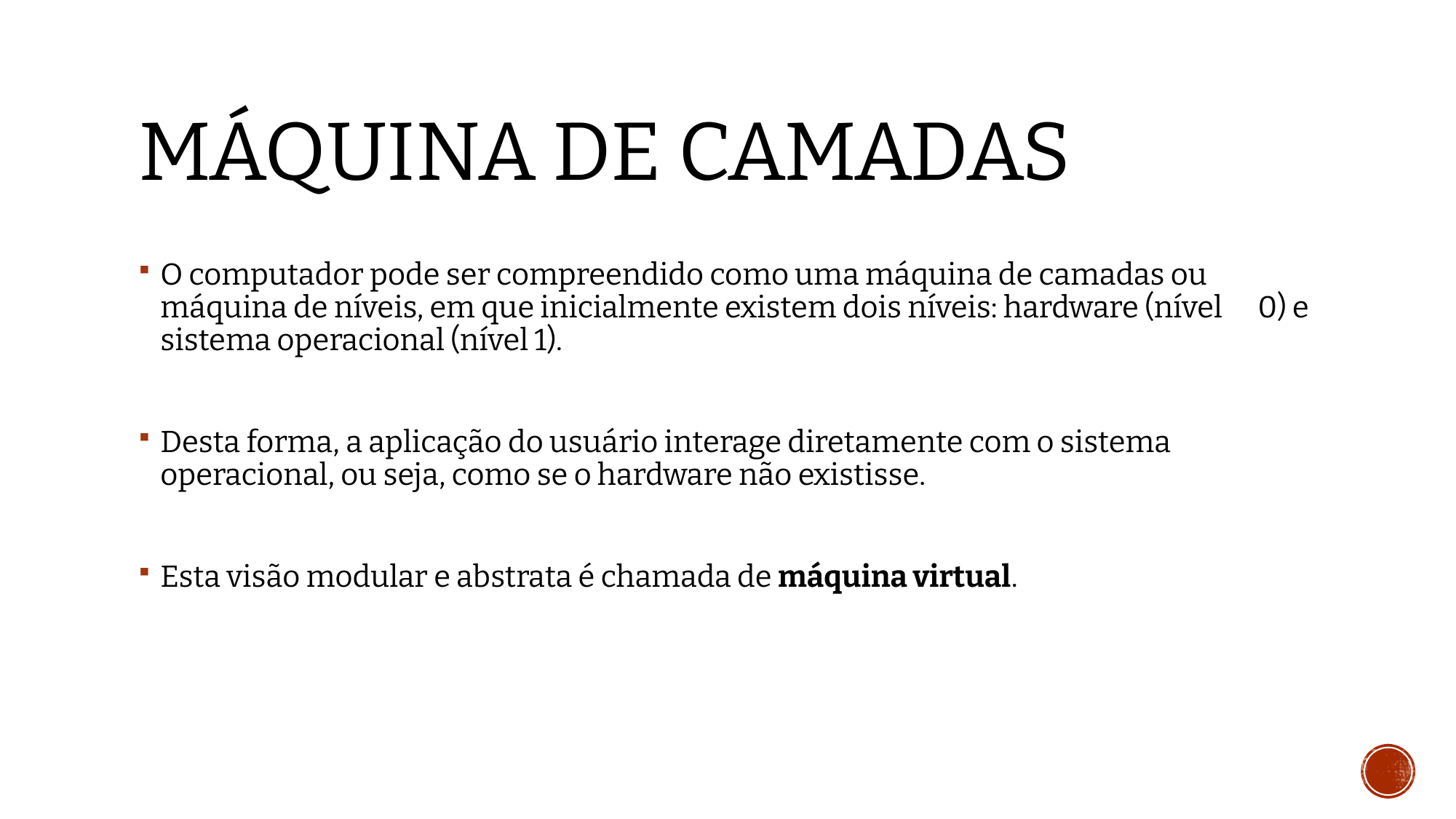

# Máquina de camadas
O computador pode ser compreendido como uma máquina de camadas ou máquina de níveis, em que inicialmente existem dois níveis: hardware (nível	 0) e sistema operacional (nível 1).

Desta forma, a aplicação do usuário interage diretamente com o sistema operacional, ou seja, como se o hardware não existisse.

Esta visão modular e abstrata é chamada de máquina virtual.